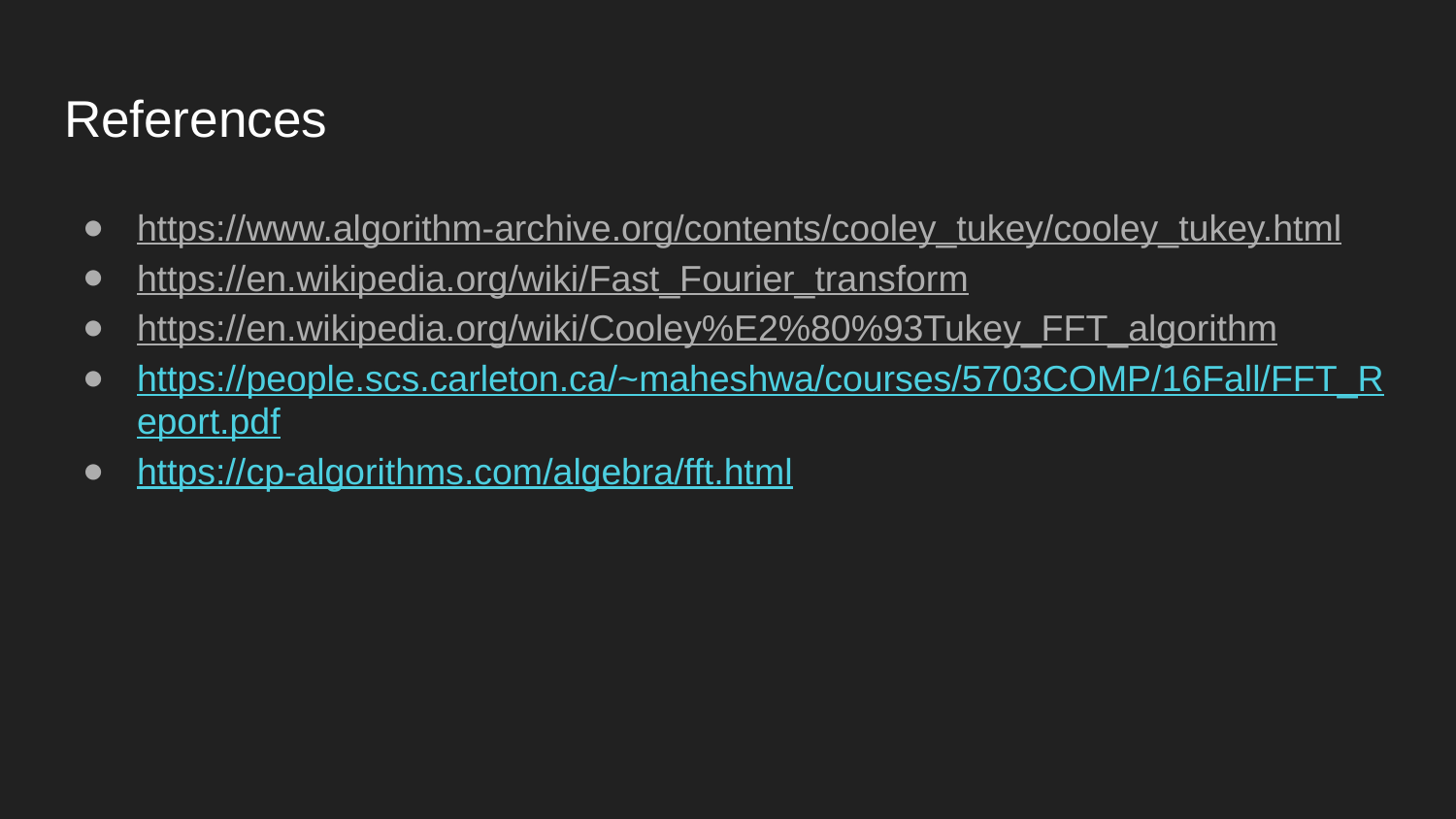

# References
https://www.algorithm-archive.org/contents/cooley_tukey/cooley_tukey.html
https://en.wikipedia.org/wiki/Fast_Fourier_transform
https://en.wikipedia.org/wiki/Cooley%E2%80%93Tukey_FFT_algorithm
https://people.scs.carleton.ca/~maheshwa/courses/5703COMP/16Fall/FFT_Report.pdf
https://cp-algorithms.com/algebra/fft.html